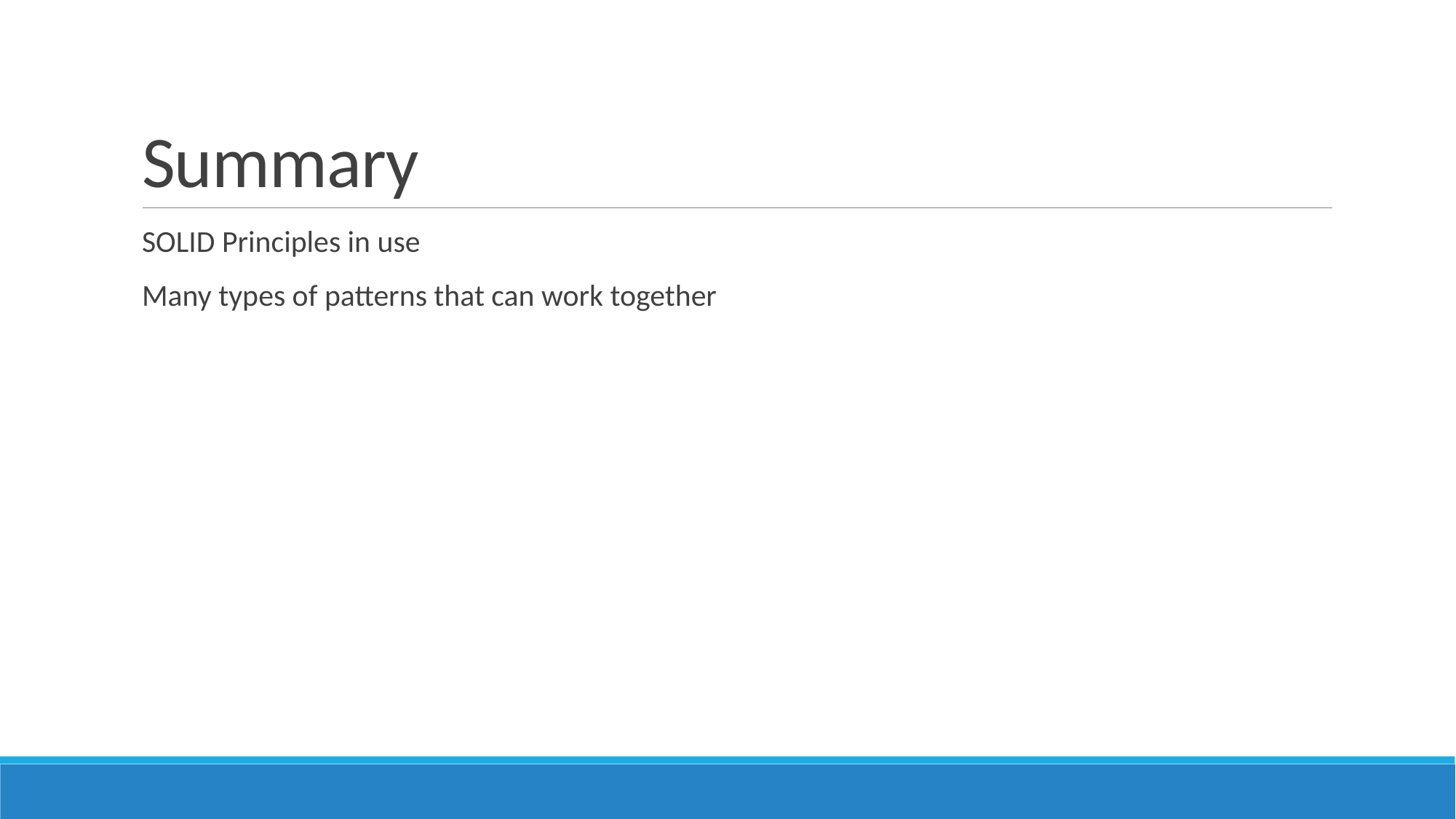

# Summary
SOLID Principles in use
Many types of patterns that can work together